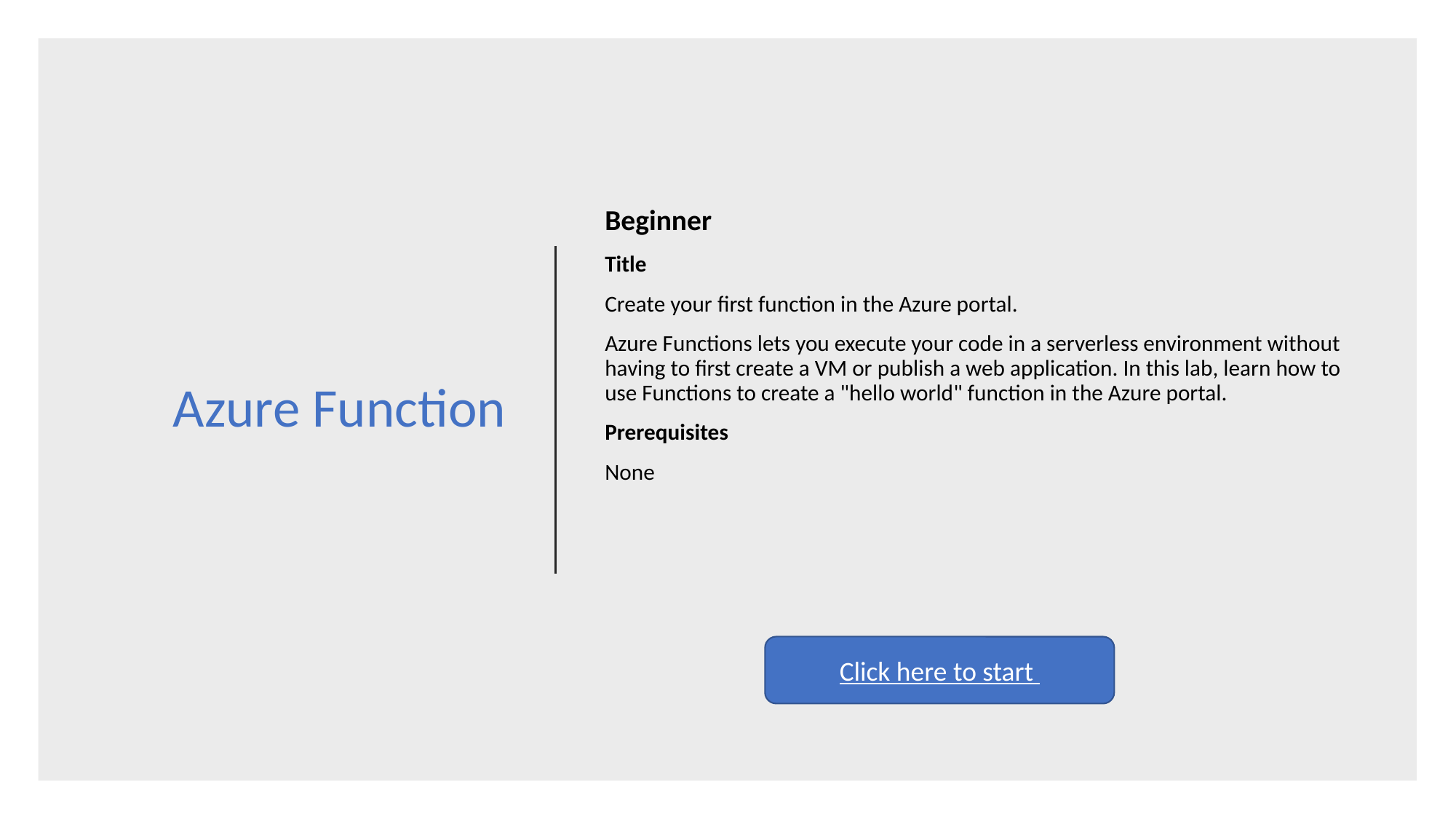

Beginner
Title
Create your first function in the Azure portal.
Azure Functions lets you execute your code in a serverless environment without having to first create a VM or publish a web application. In this lab, learn how to use Functions to create a "hello world" function in the Azure portal.
Prerequisites
None

# Azure Function
Click here to start